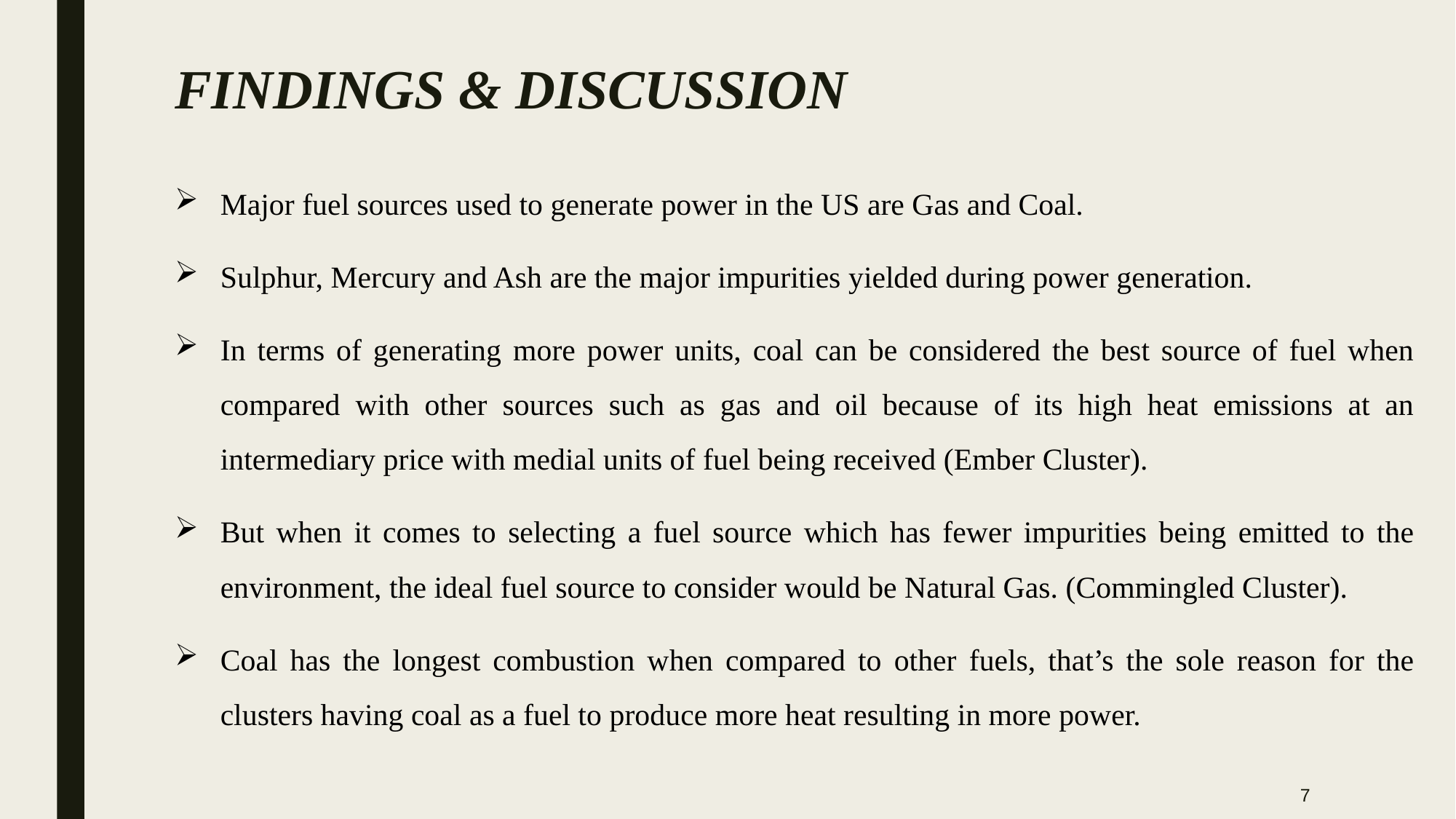

# FINDINGS & DISCUSSION
Major fuel sources used to generate power in the US are Gas and Coal.
Sulphur, Mercury and Ash are the major impurities yielded during power generation.
In terms of generating more power units, coal can be considered the best source of fuel when compared with other sources such as gas and oil because of its high heat emissions at an intermediary price with medial units of fuel being received (Ember Cluster).
But when it comes to selecting a fuel source which has fewer impurities being emitted to the environment, the ideal fuel source to consider would be Natural Gas. (Commingled Cluster).
Coal has the longest combustion when compared to other fuels, that’s the sole reason for the clusters having coal as a fuel to produce more heat resulting in more power.

7